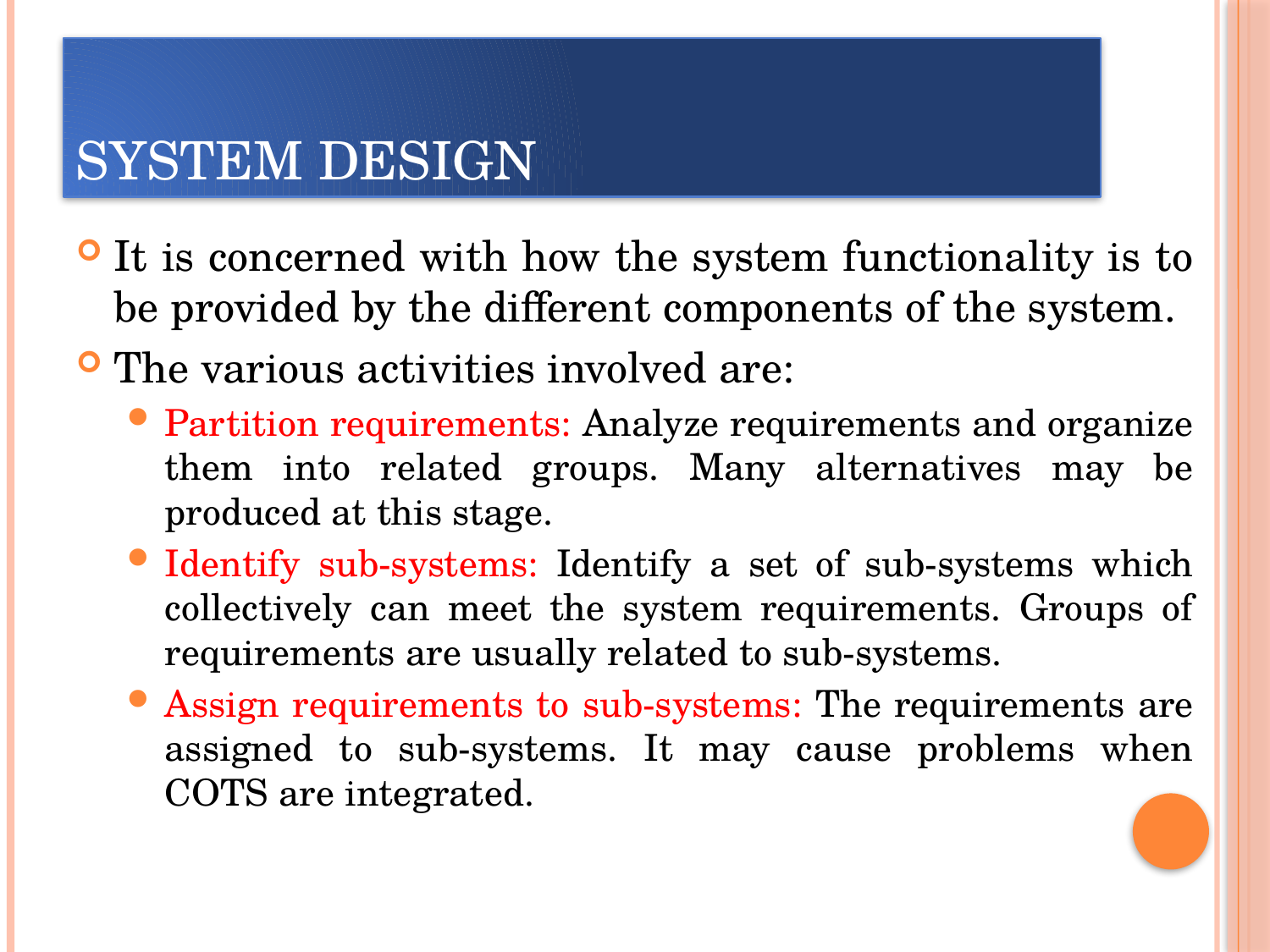

# System design
It is concerned with how the system functionality is to be provided by the different components of the system.
The various activities involved are:
Partition requirements: Analyze requirements and organize them into related groups. Many alternatives may be produced at this stage.
Identify sub-systems: Identify a set of sub-systems which collectively can meet the system requirements. Groups of requirements are usually related to sub-systems.
Assign requirements to sub-systems: The requirements are assigned to sub-systems. It may cause problems when COTS are integrated.